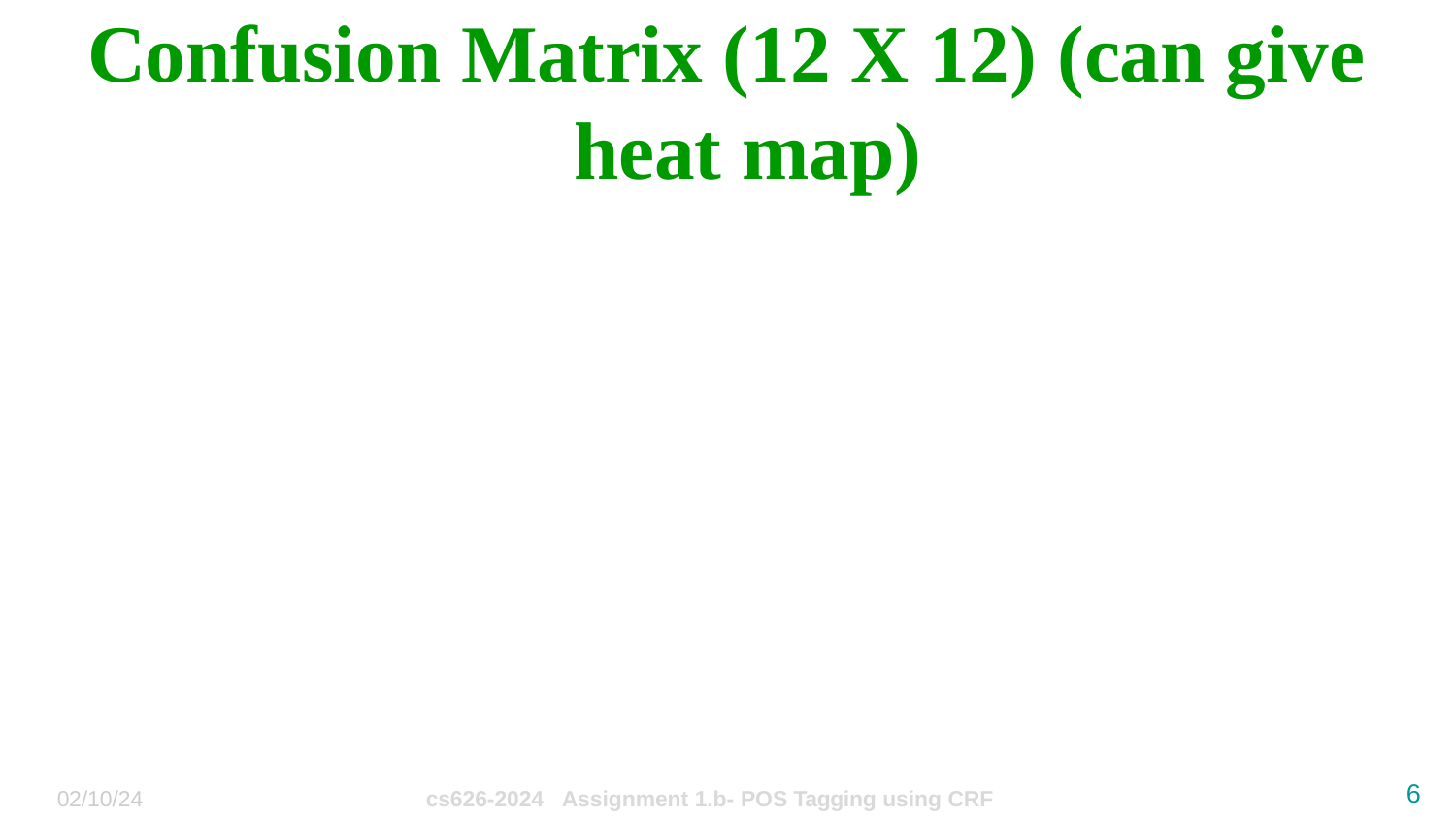

# Confusion Matrix (12 X 12) (can give  heat map)
6
02/10/24
cs626-2024 Assignment 1.b- POS Tagging using CRF